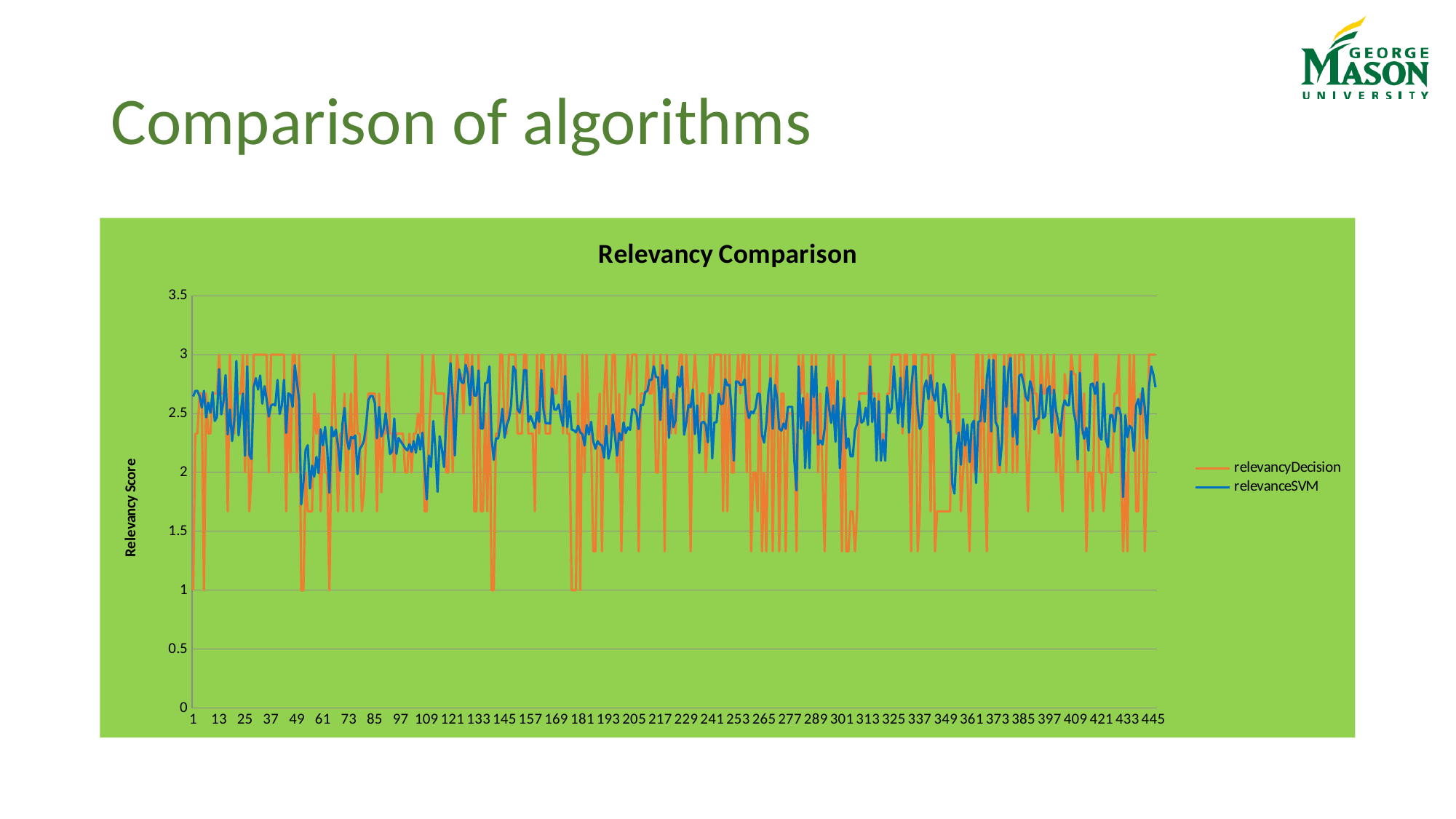

# Comparison of algorithms

### Chart: Relevancy Comparison

| Category | relevancyDecision | relevanceSVM |
|---|---|---|